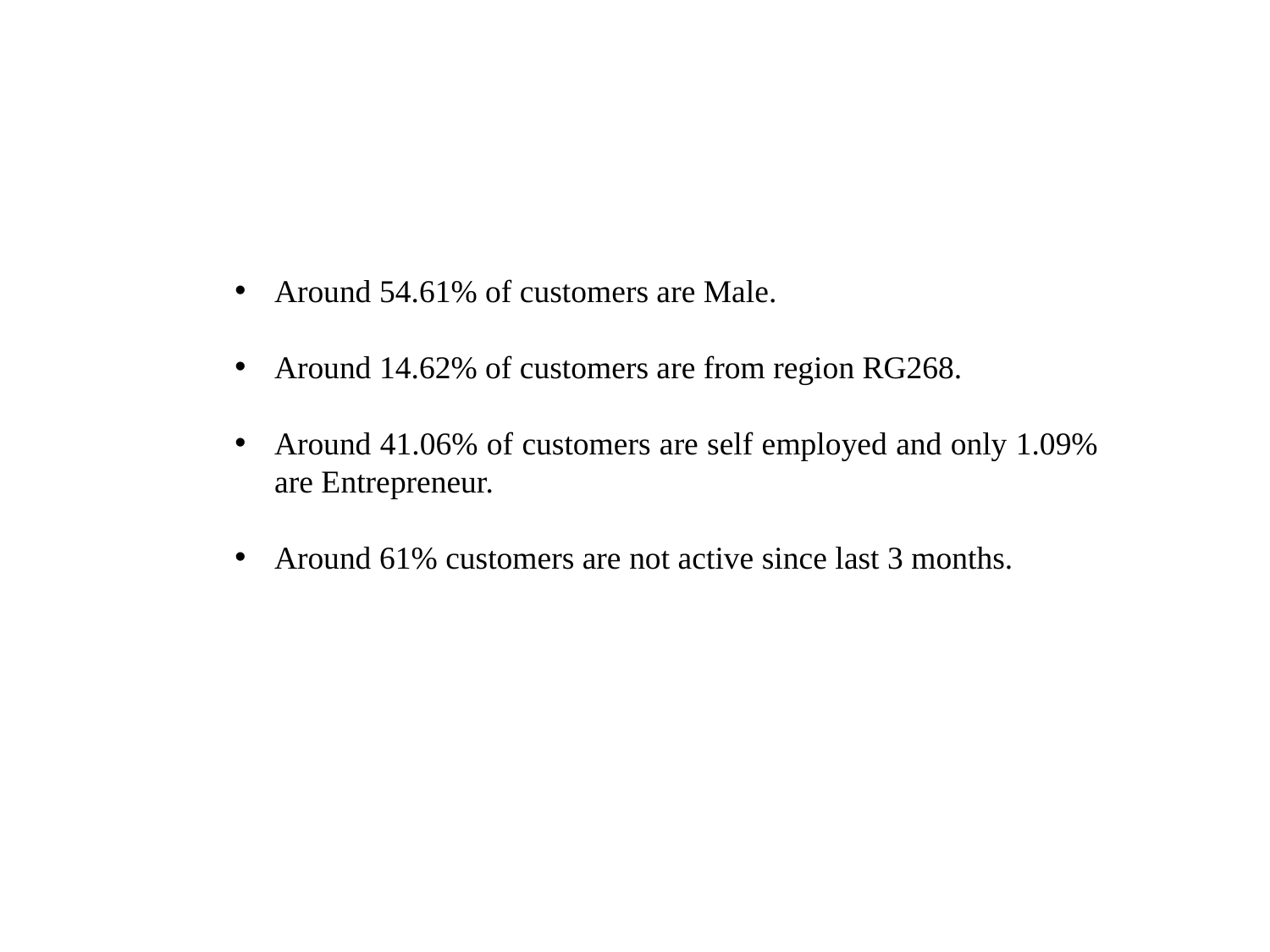

Around 54.61% of customers are Male.

Around 14.62% of customers are from region RG268.

Around 41.06% of customers are self employed and only 1.09% are Entrepreneur.

Around 61% customers are not active since last 3 months.